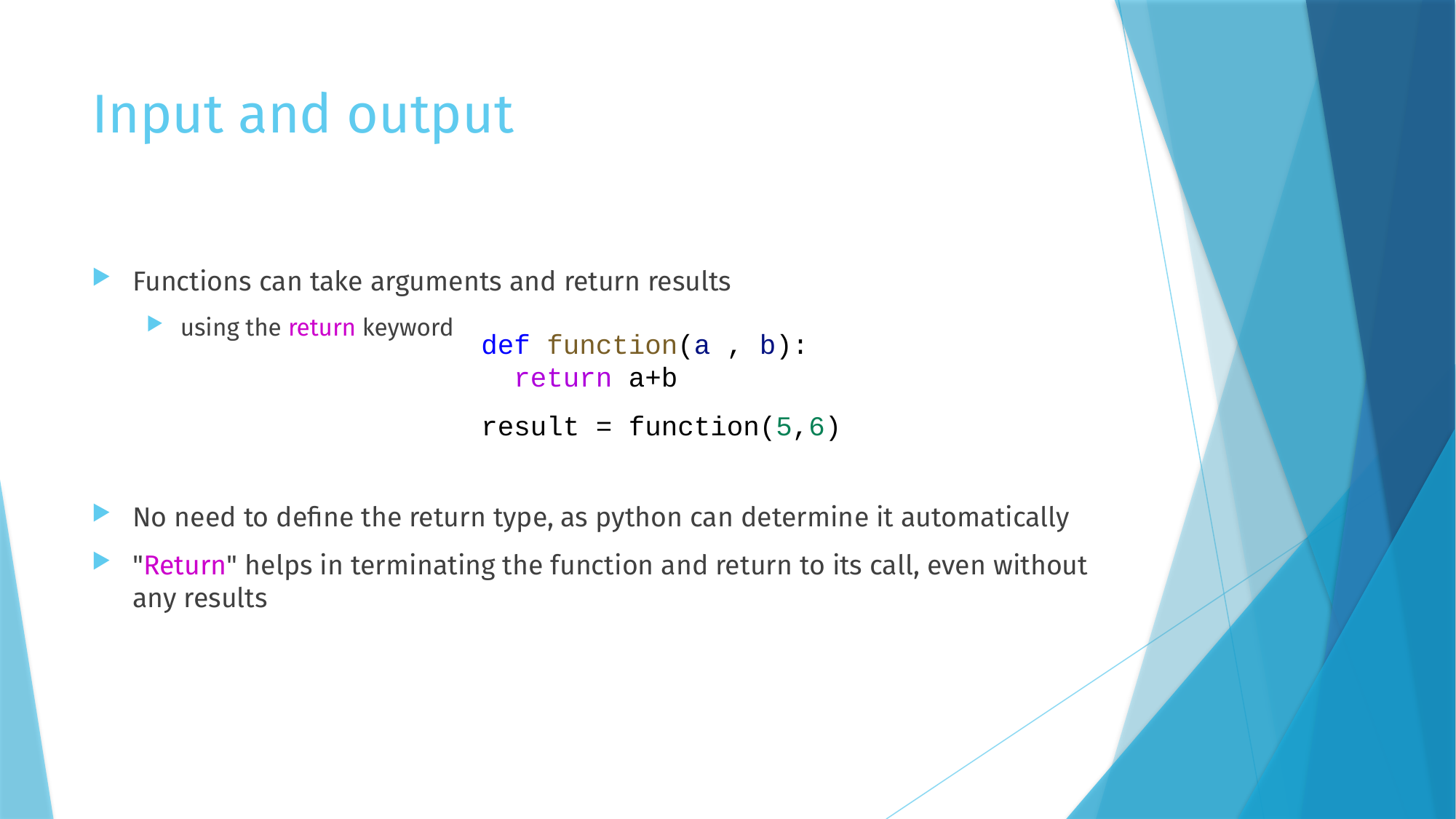

# Input and output
Functions can take arguments and return results
using the return keyword

No need to define the return type, as python can determine it automatically
"Return" helps in terminating the function and return to its call, even without any results
def function(a , b):
  return a+b
result = function(5,6)